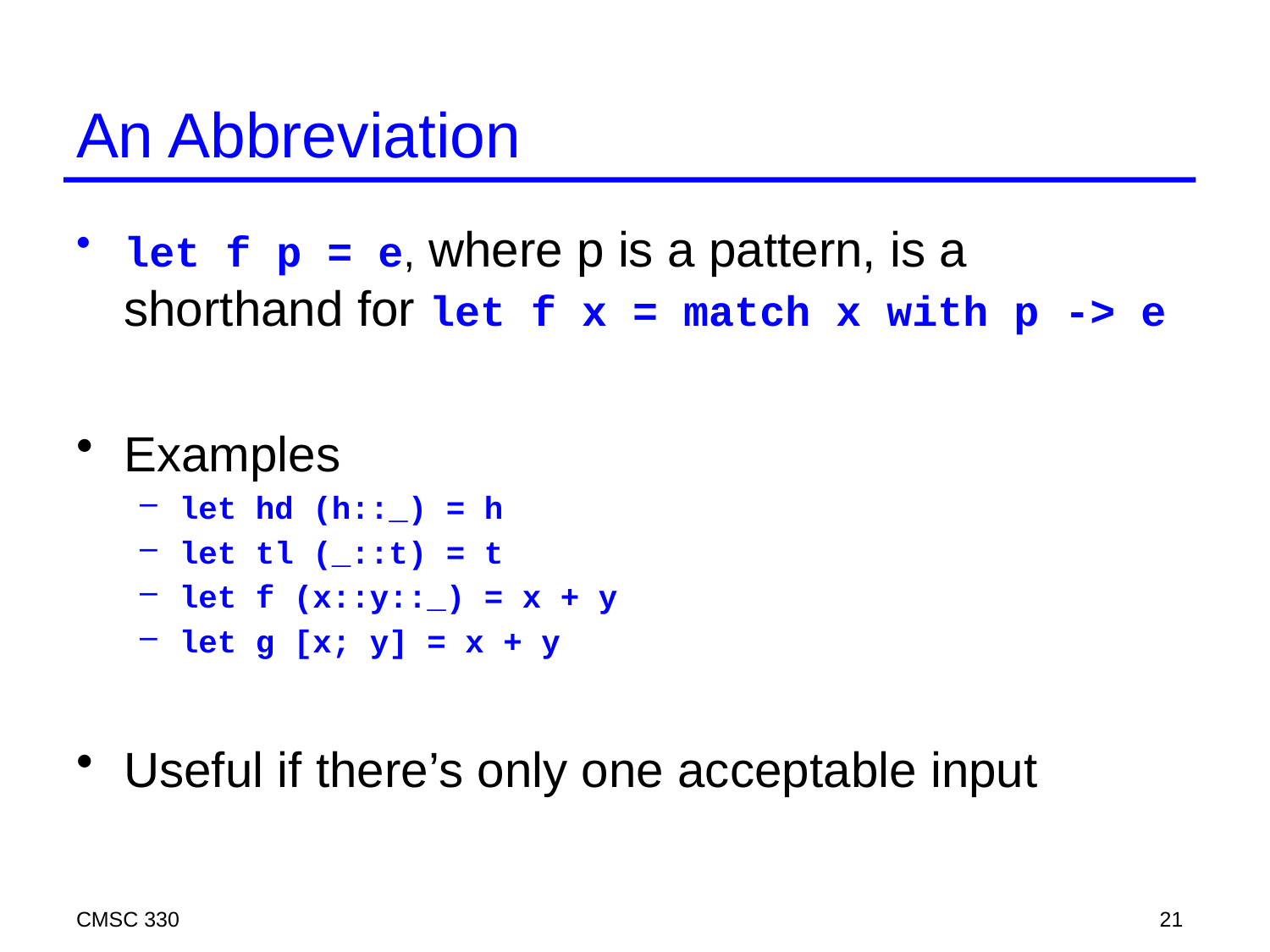

# An Abbreviation
let f p = e, where p is a pattern, is a shorthand for let f x = match x with p -> e

Examples
let hd (h::_) = h
let tl (_::t) = t
let f (x::y::_) = x + y
let g [x; y] = x + y

Useful if there’s only one acceptable input
CMSC 330
21